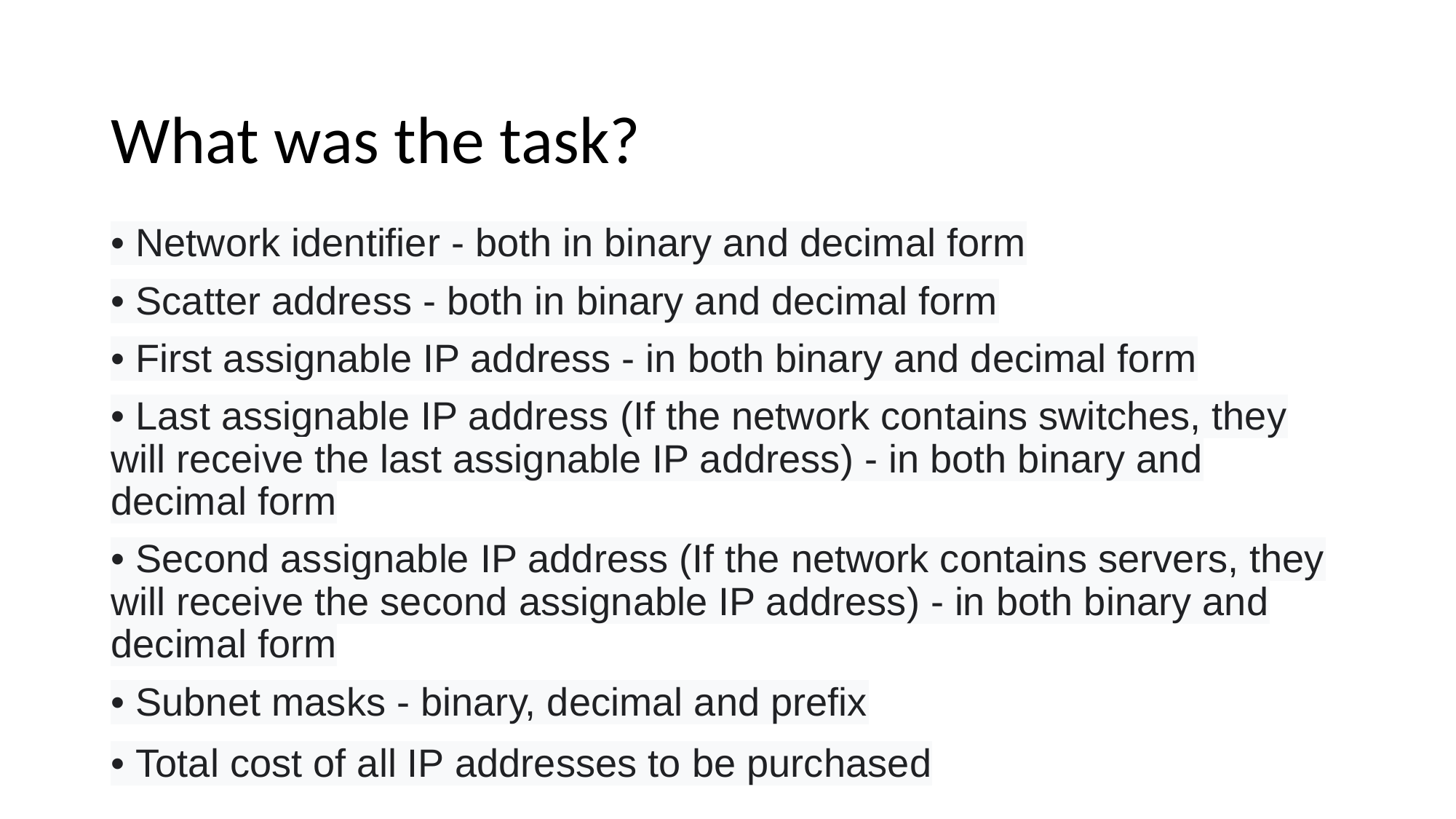

# What was the task?
• Network identifier - both in binary and decimal form
• Scatter address - both in binary and decimal form
• First assignable IP address - in both binary and decimal form
• Last assignable IP address (If the network contains switches, they will receive the last assignable IP address) - in both binary and decimal form
• Second assignable IP address (If the network contains servers, they will receive the second assignable IP address) - in both binary and decimal form
• Subnet masks - binary, decimal and prefix
• Total cost of all IP addresses to be purchased